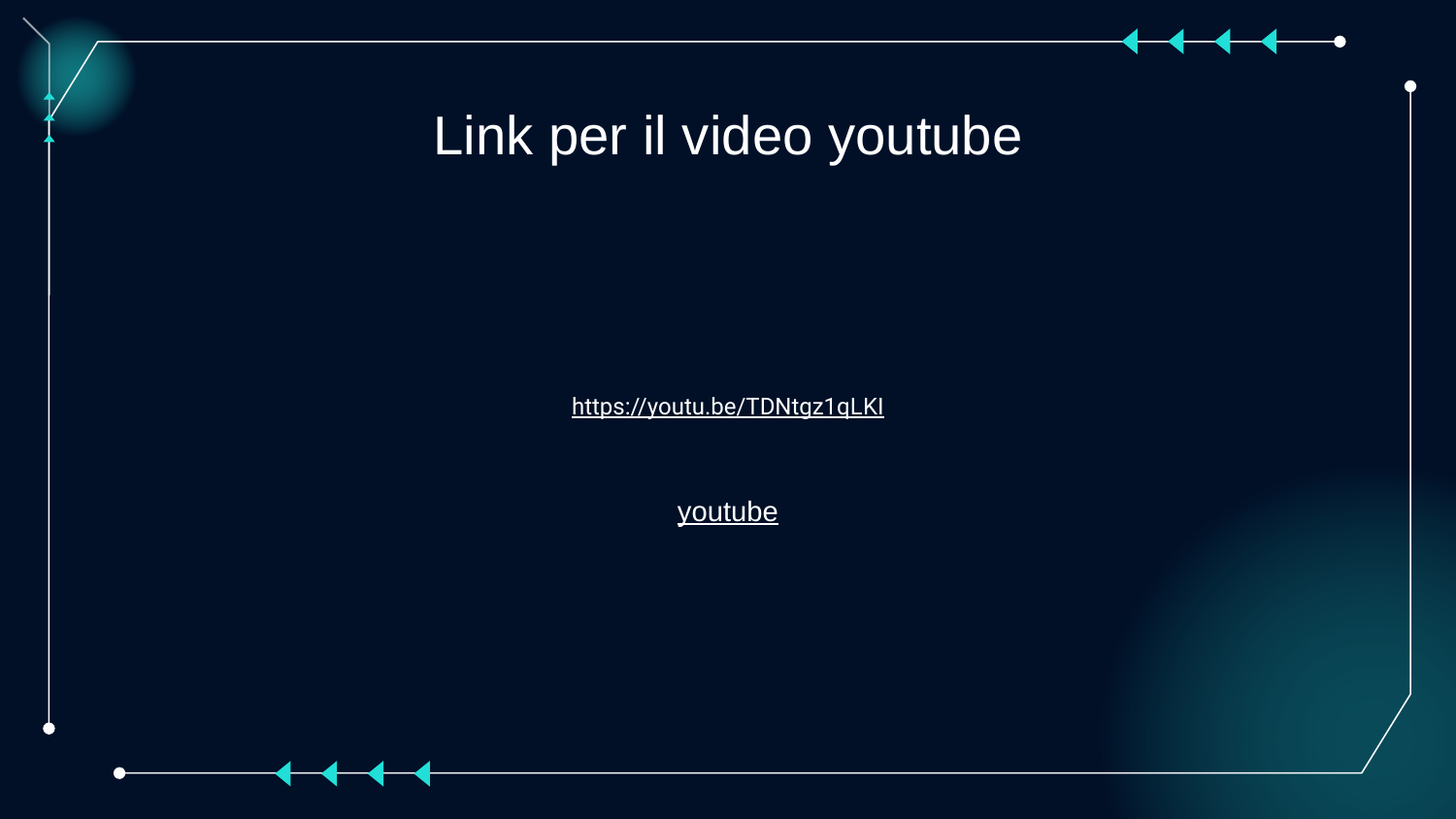

# Link per il video youtube
https://youtu.be/TDNtgz1qLKI
youtube